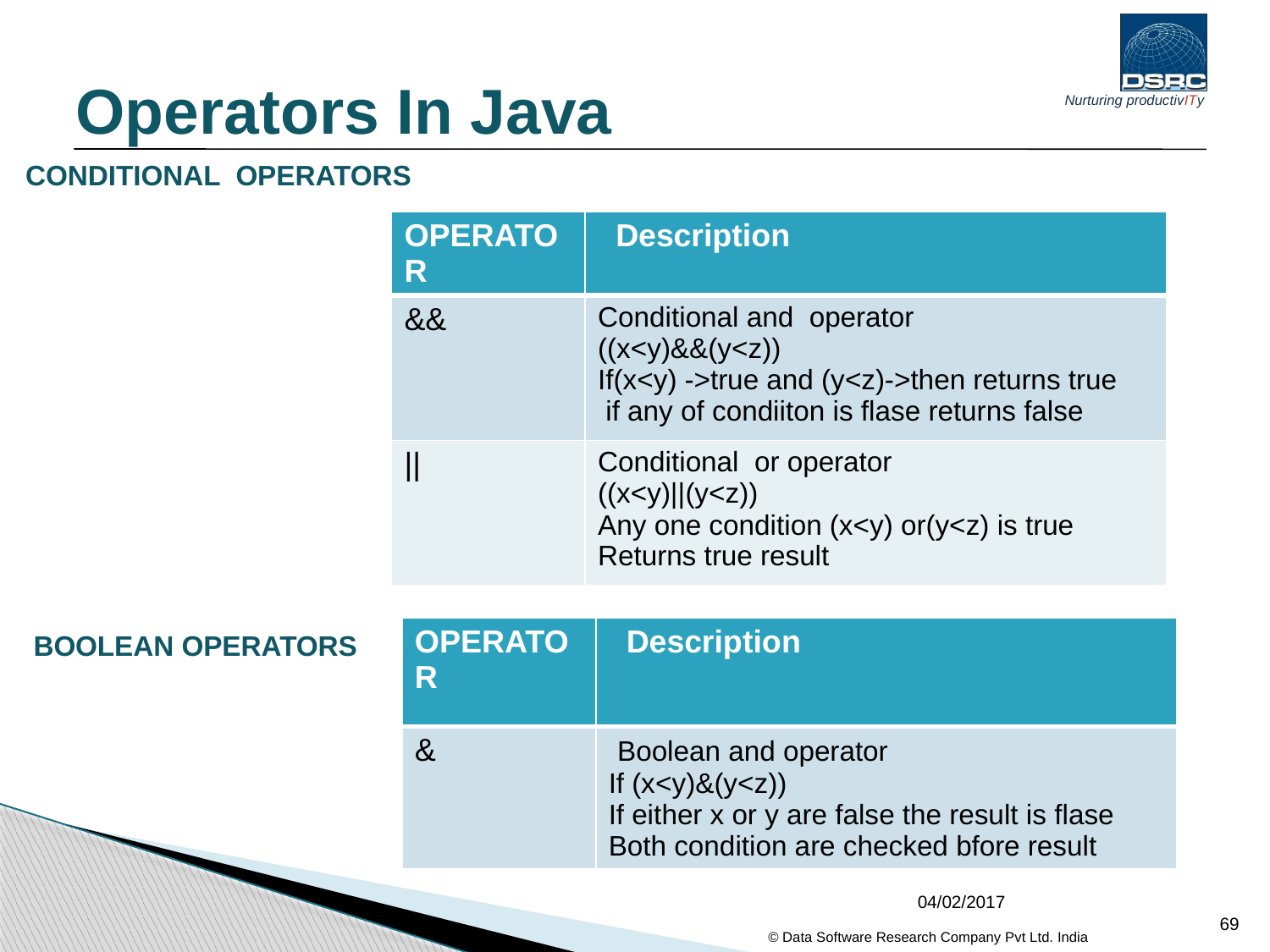

Operators In Java
# CONDITIONAL  OPERATORS
| OPERATOR | Description |
| --- | --- |
| && | Conditional and operator ((x<y)&&(y<z)) If(x<y) ->true and (y<z)->then returns true if any of condiiton is flase returns false |
| || | Conditional or operator ((x<y)||(y<z)) Any one condition (x<y) or(y<z) is true Returns true result |
| OPERATOR | Description |
| --- | --- |
| & | Boolean and operator If (x<y)&(y<z)) If either x or y are false the result is flase Both condition are checked bfore result |
BOOLEAN OPERATORS
04/02/2017
69